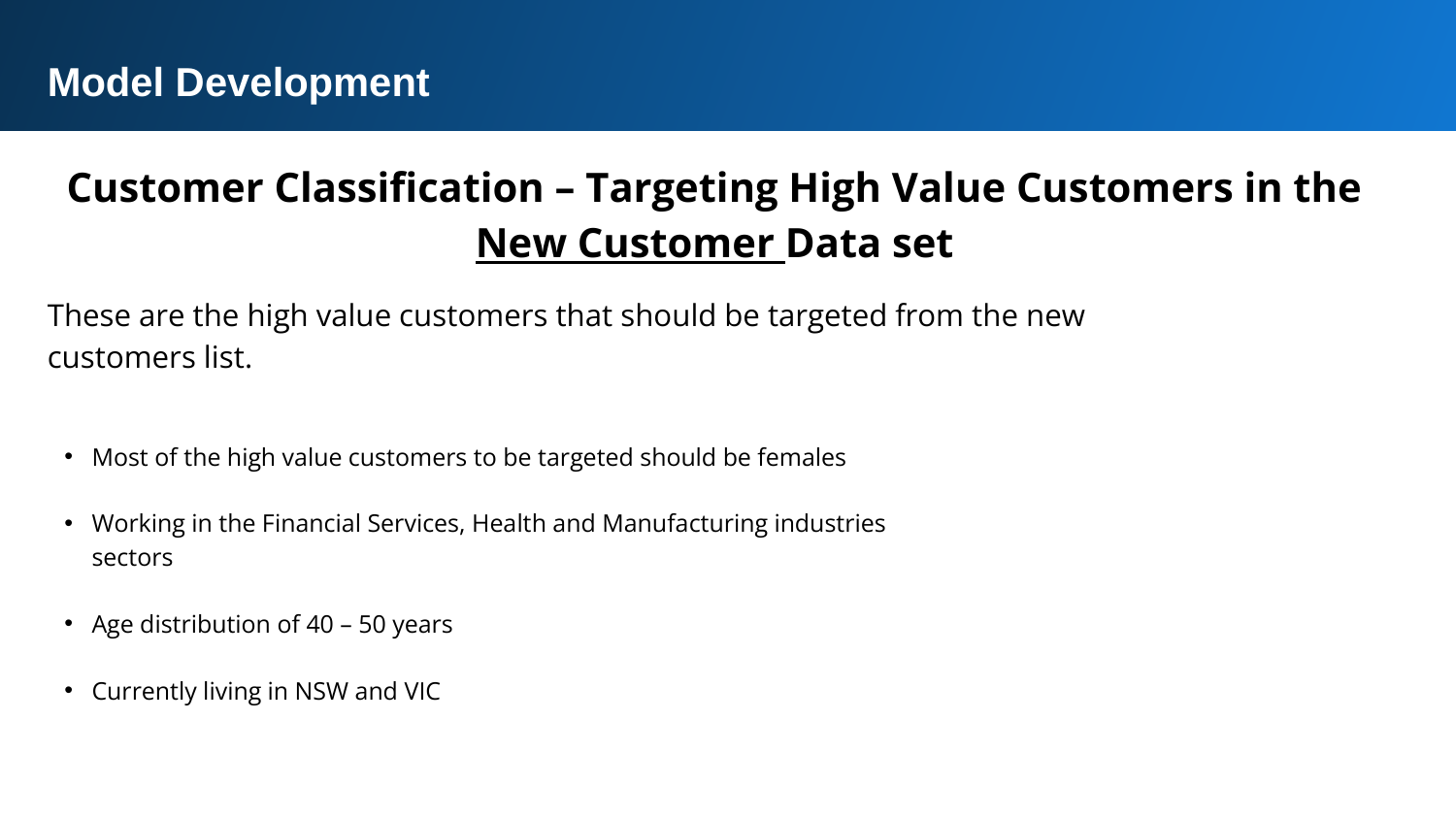

Model Development
Customer Classification – Targeting High Value Customers in the New Customer Data set
These are the high value customers that should be targeted from the new customers list.
Most of the high value customers to be targeted should be females

Working in the Financial Services, Health and Manufacturing industries sectors

Age distribution of 40 – 50 years

Currently living in NSW and VIC